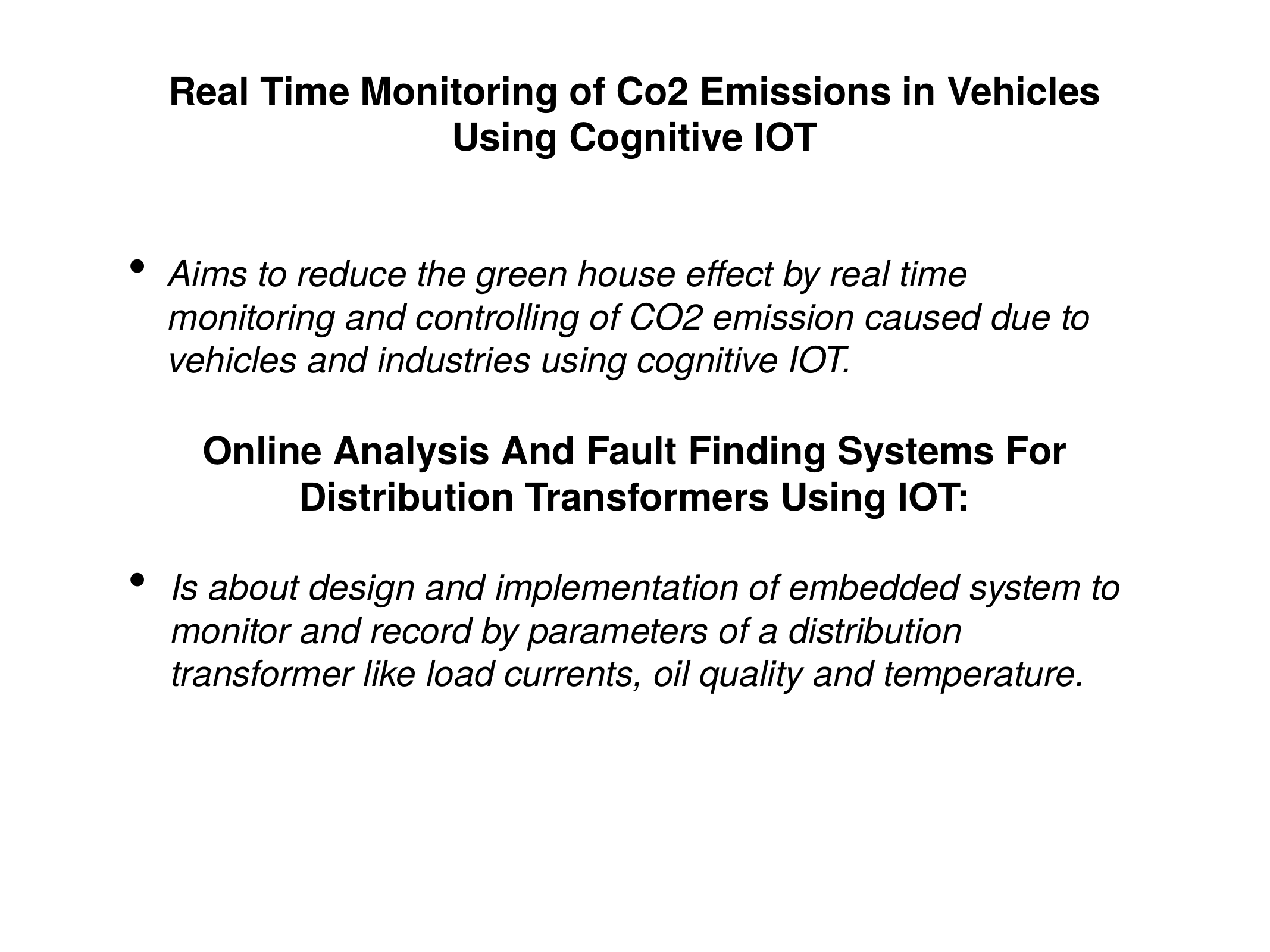

Real Time Monitoring of Co2 Emissions in Vehicles Using Cognitive IOT

Aims to reduce the green house effect by real time monitoring and controlling of CO2 emission caused due to vehicles and industries using cognitive IOT.

Online Analysis And Fault Finding Systems For Distribution Transformers Using IOT:

Is about design and implementation of embedded system to monitor and record by parameters of a distribution transformer like load currents, oil quality and temperature.
#